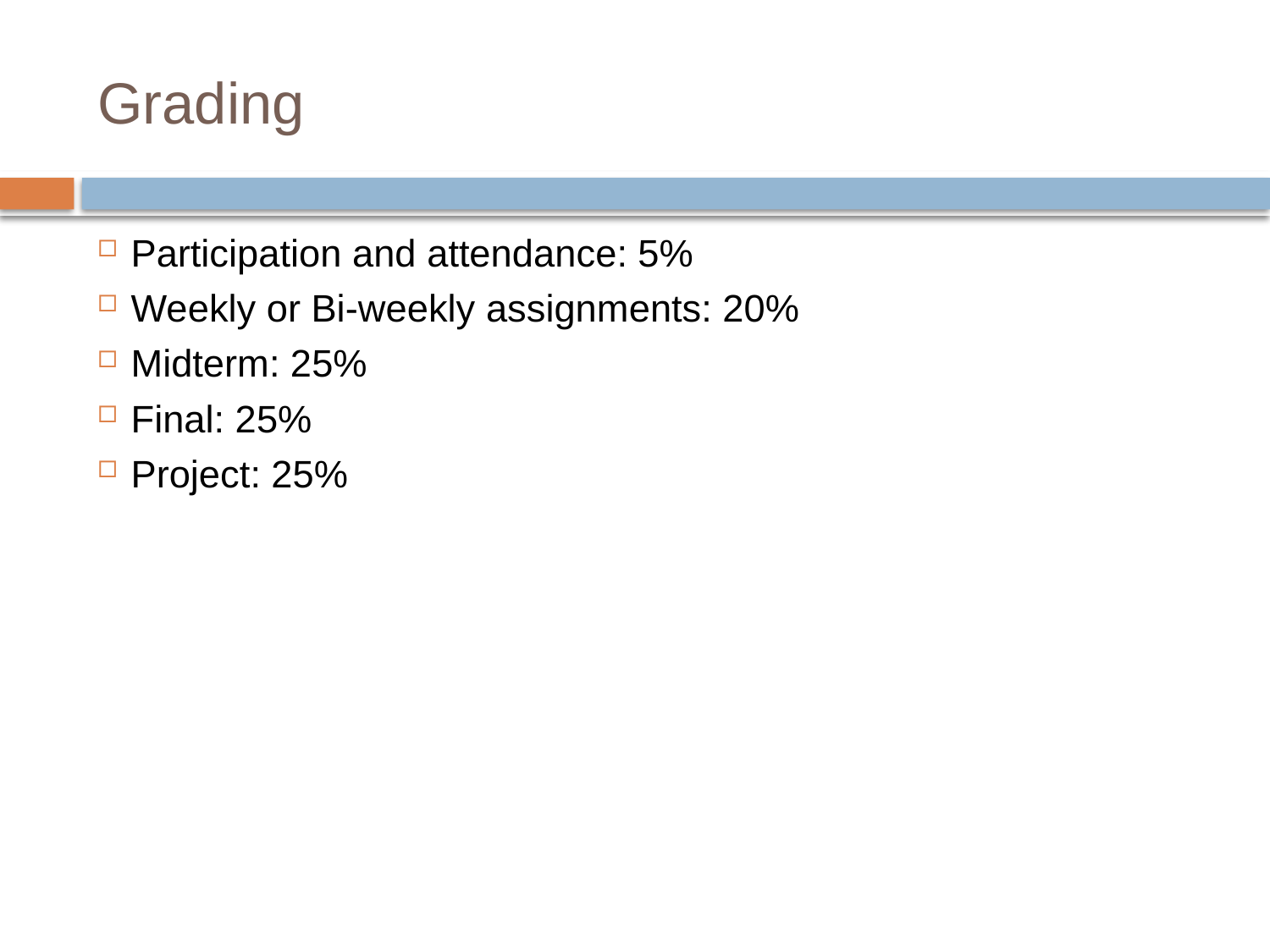

# Grading
Participation and attendance: 5%
Weekly or Bi-weekly assignments: 20%
Midterm: 25%
Final: 25%
Project: 25%